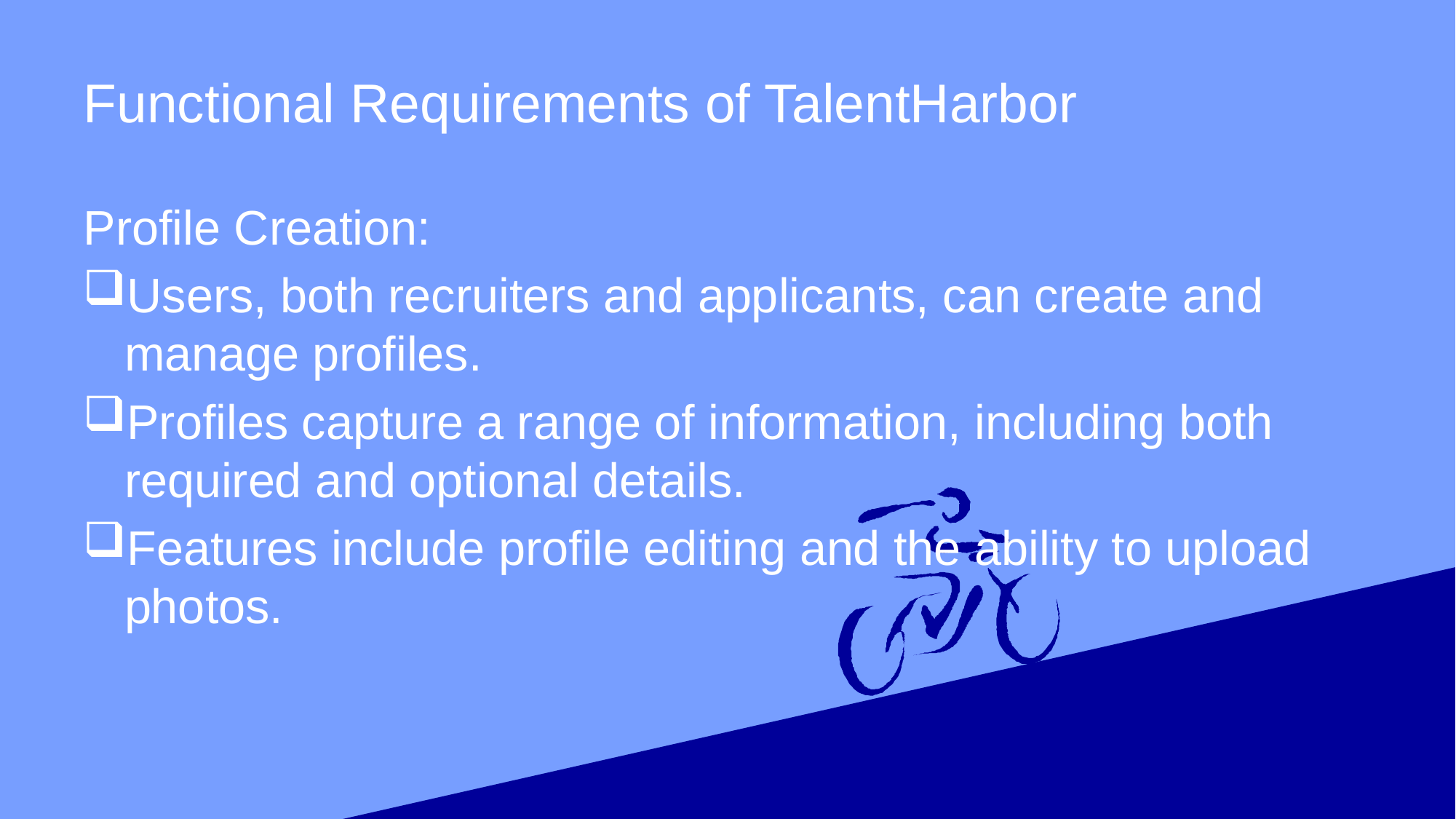

# Functional Requirements of TalentHarbor
Profile Creation:
Users, both recruiters and applicants, can create and manage profiles.
Profiles capture a range of information, including both required and optional details.
Features include profile editing and the ability to upload photos.